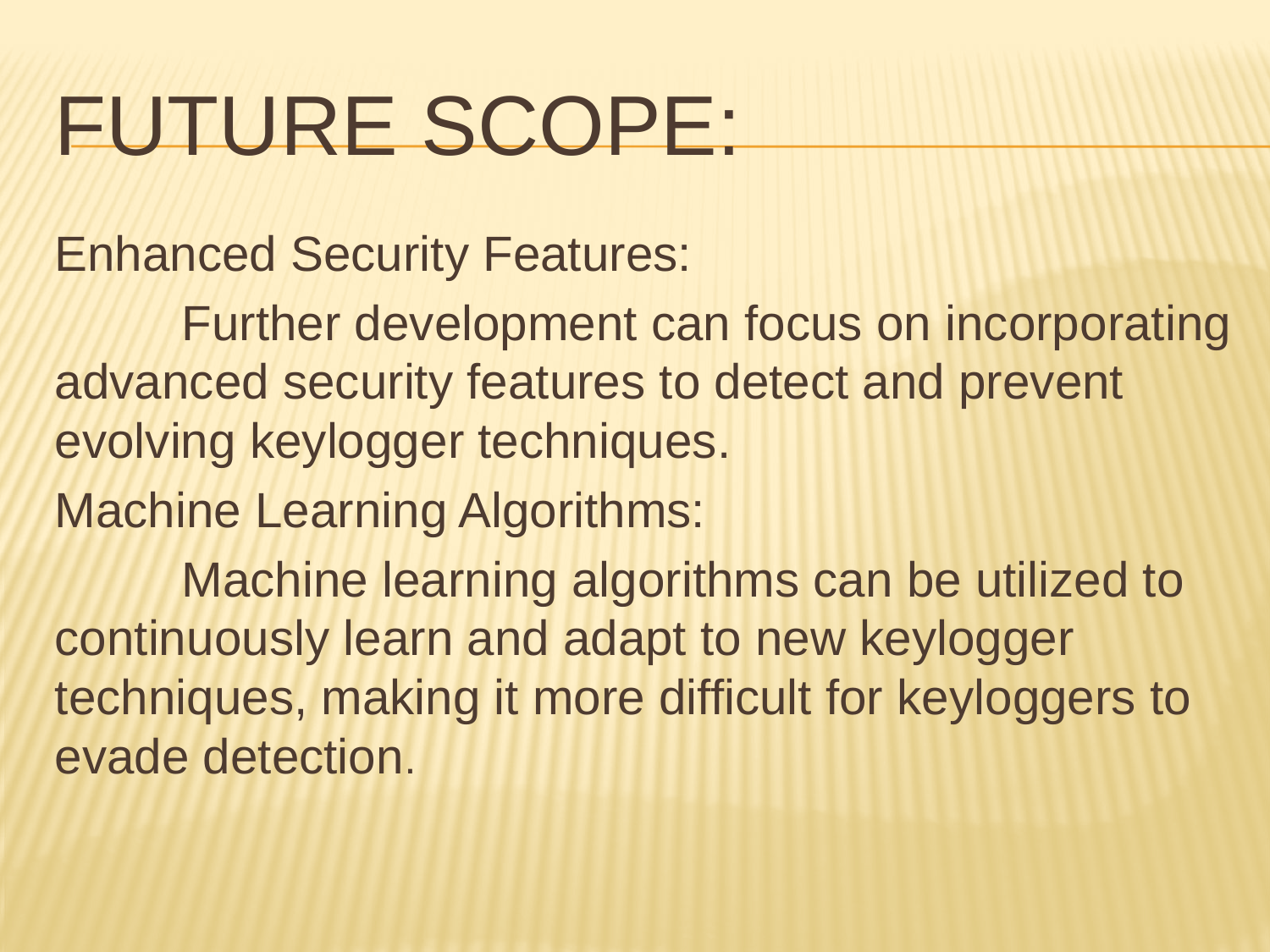

# FUTURE SCOPE:
Enhanced Security Features:
	Further development can focus on incorporating advanced security features to detect and prevent evolving keylogger techniques.
Machine Learning Algorithms:
	Machine learning algorithms can be utilized to continuously learn and adapt to new keylogger techniques, making it more difficult for keyloggers to evade detection.